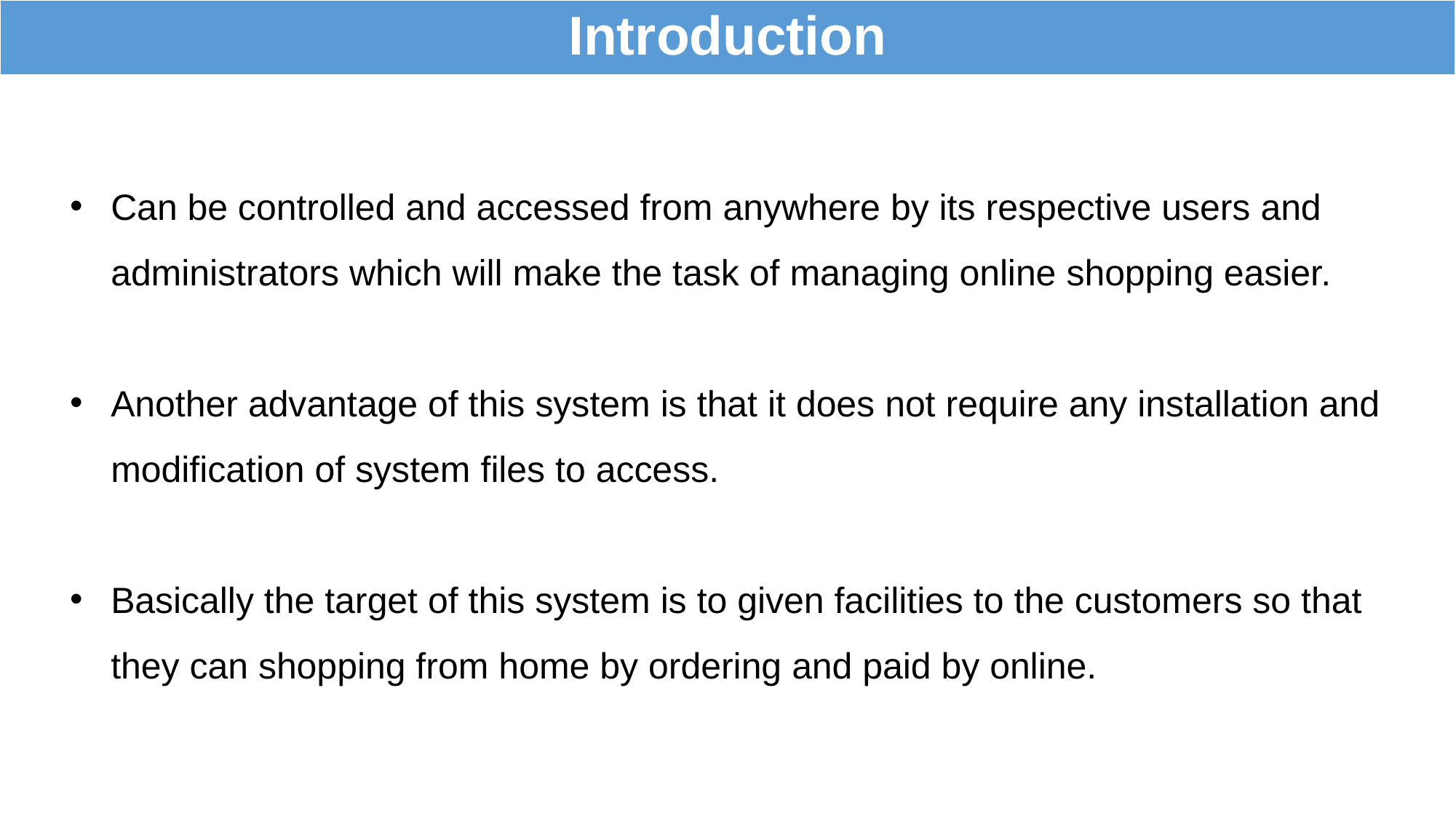

| Introduction |
| --- |
Can be controlled and accessed from anywhere by its respective users and administrators which will make the task of managing online shopping easier.

Another advantage of this system is that it does not require any installation and modification of system files to access.

Basically the target of this system is to given facilities to the customers so that they can shopping from home by ordering and paid by online.